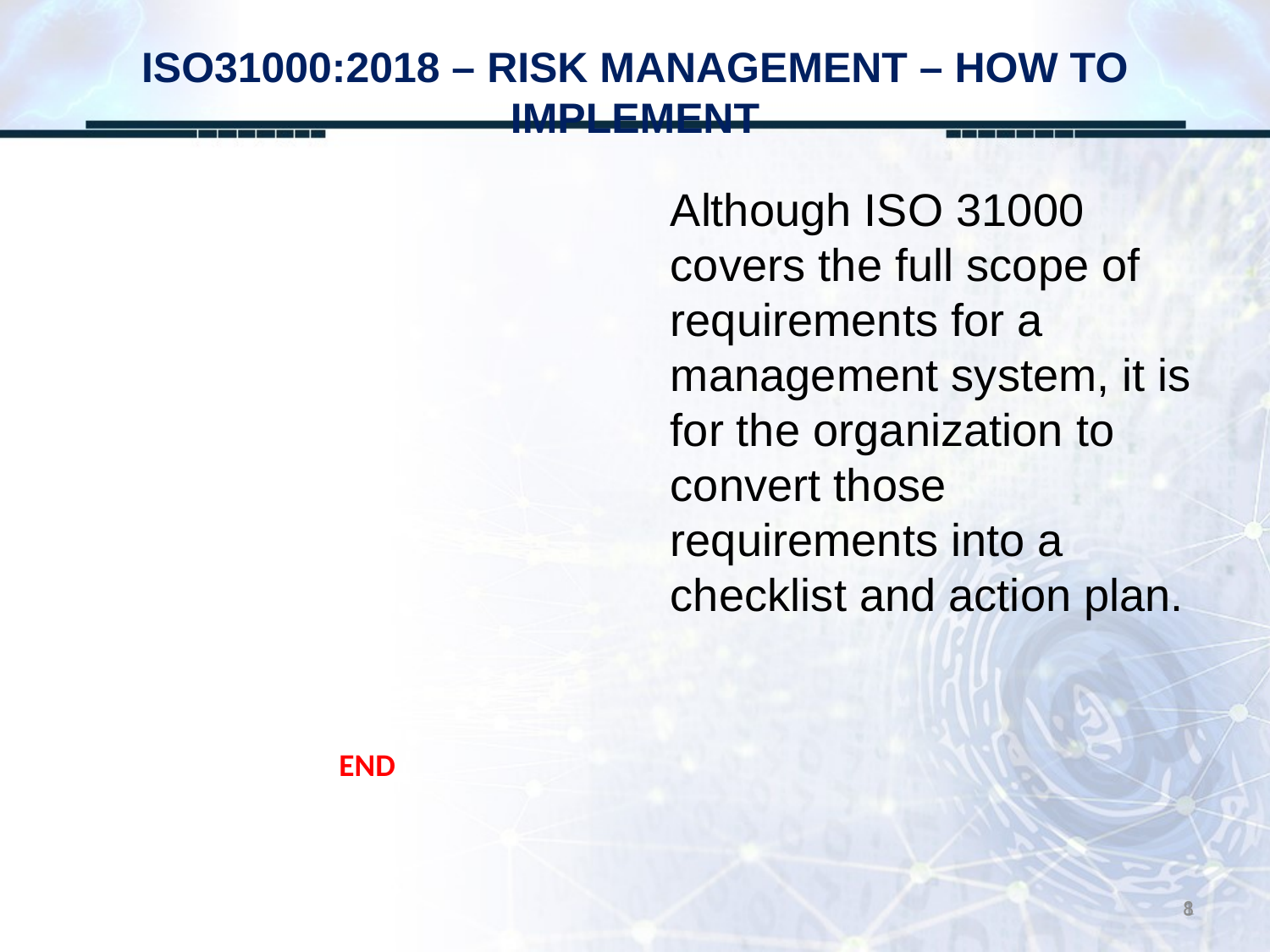

# ISO31000:2018 – RISK MANAGEMENT – HOW TO IMPLEMENT
Although ISO 31000 covers the full scope of requirements for a management system, it is for the organization to convert those requirements into a checklist and action plan.
END
8